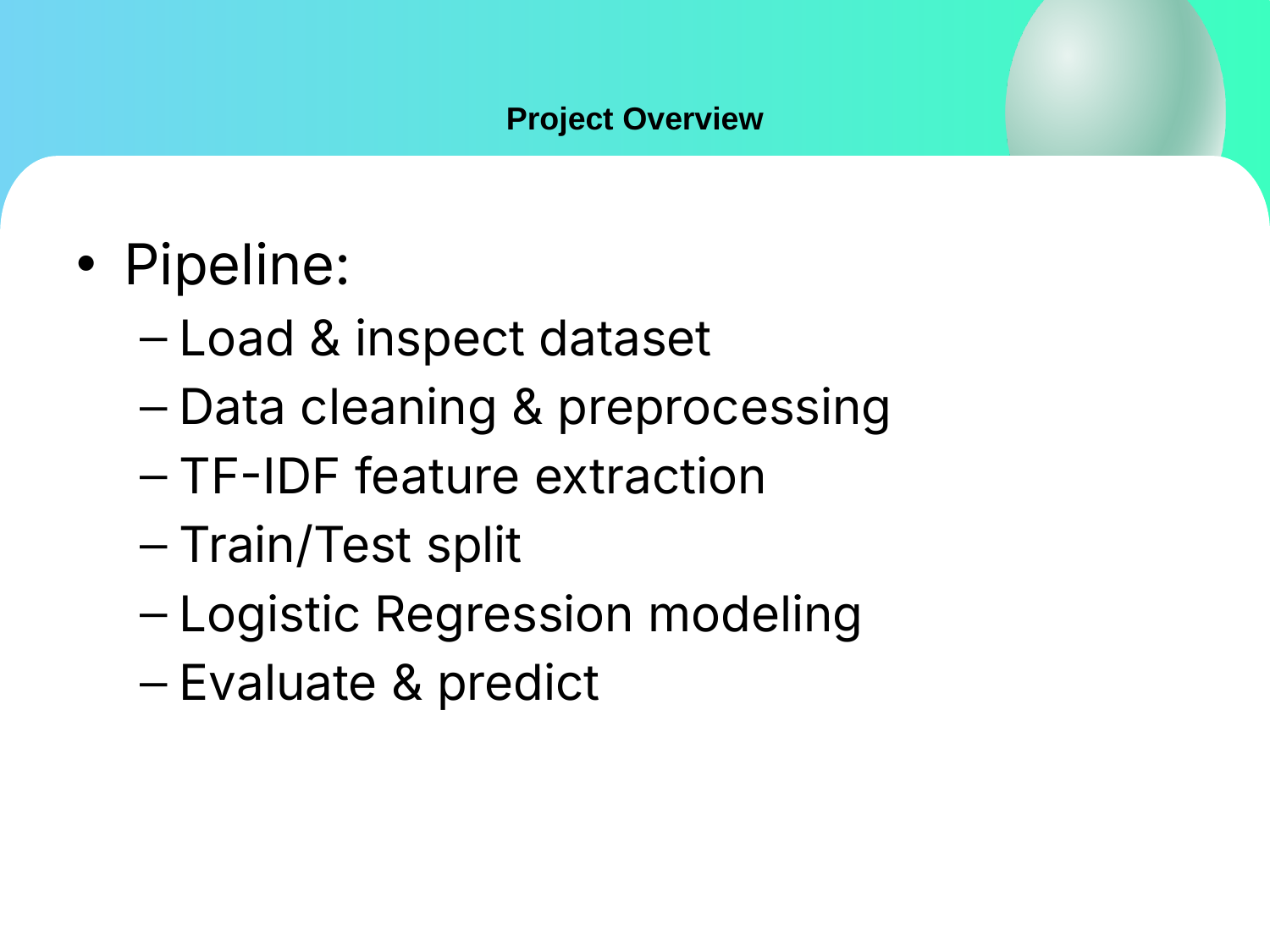

Project Overview
Pipeline:
Load & inspect dataset
Data cleaning & preprocessing
TF-IDF feature extraction
Train/Test split
Logistic Regression modeling
Evaluate & predict